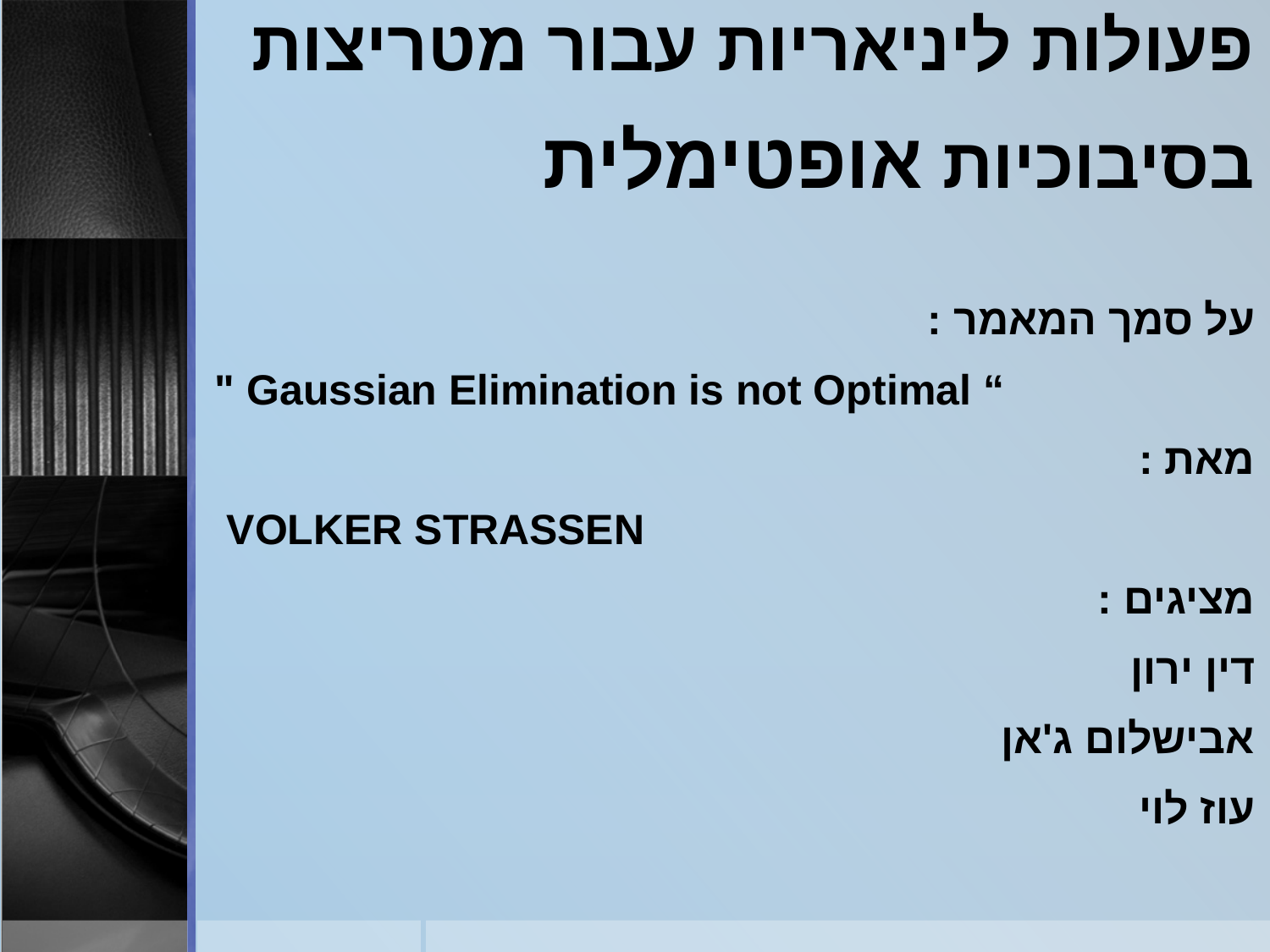

פעולות ליניאריות עבור מטריצות
בסיבוכיות אופטימלית

על סמך המאמר :
" Gaussian Elimination is not Optimal “
מאת :
 VOLKER STRASSEN
מציגים :
דין ירון
אבישלום ג'אן
עוז לוי